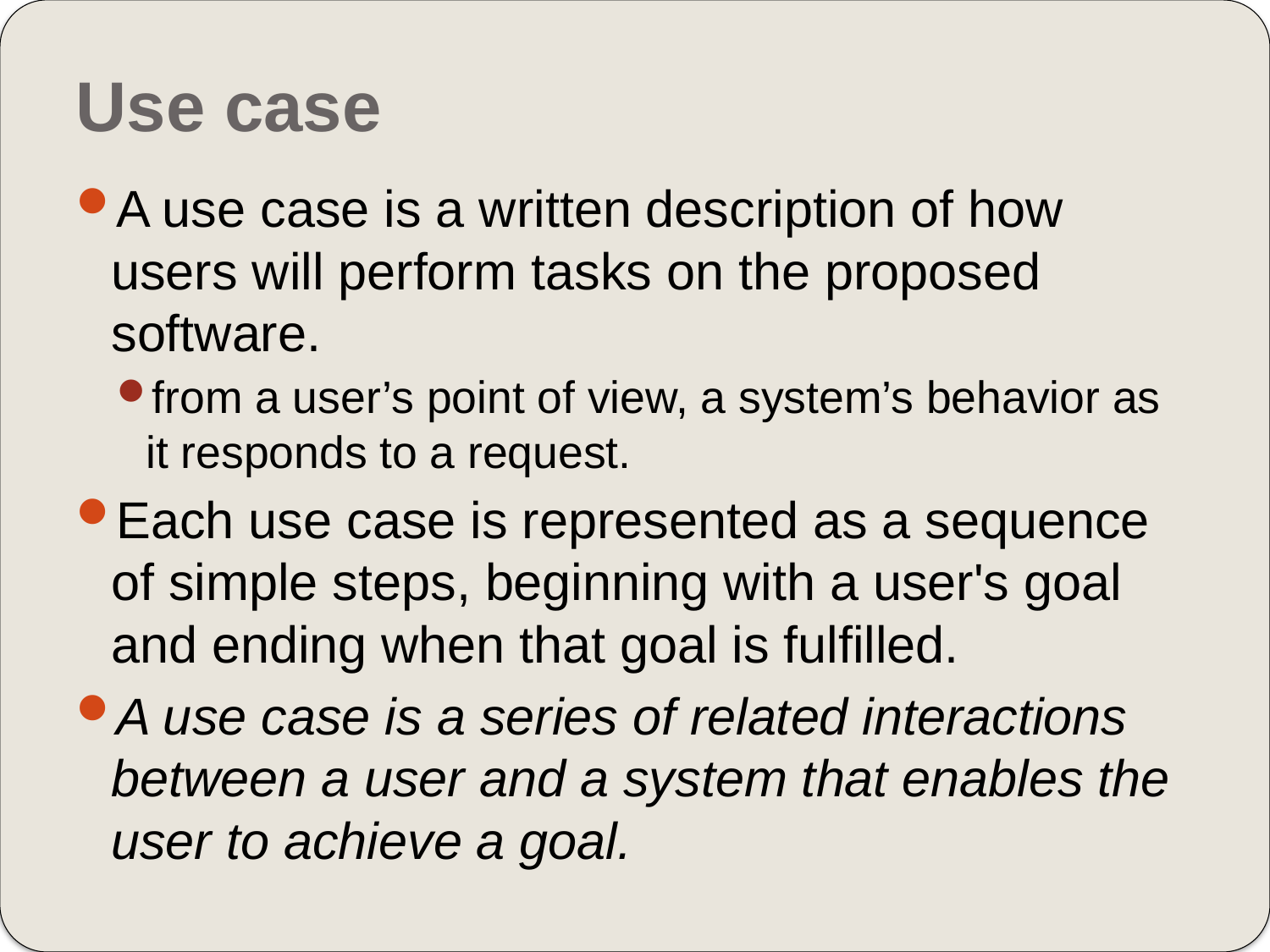

# Use case
A use case is a written description of how users will perform tasks on the proposed software.
from a user’s point of view, a system’s behavior as it responds to a request.
Each use case is represented as a sequence of simple steps, beginning with a user's goal and ending when that goal is fulfilled.
A use case is a series of related interactions between a user and a system that enables the user to achieve a goal.